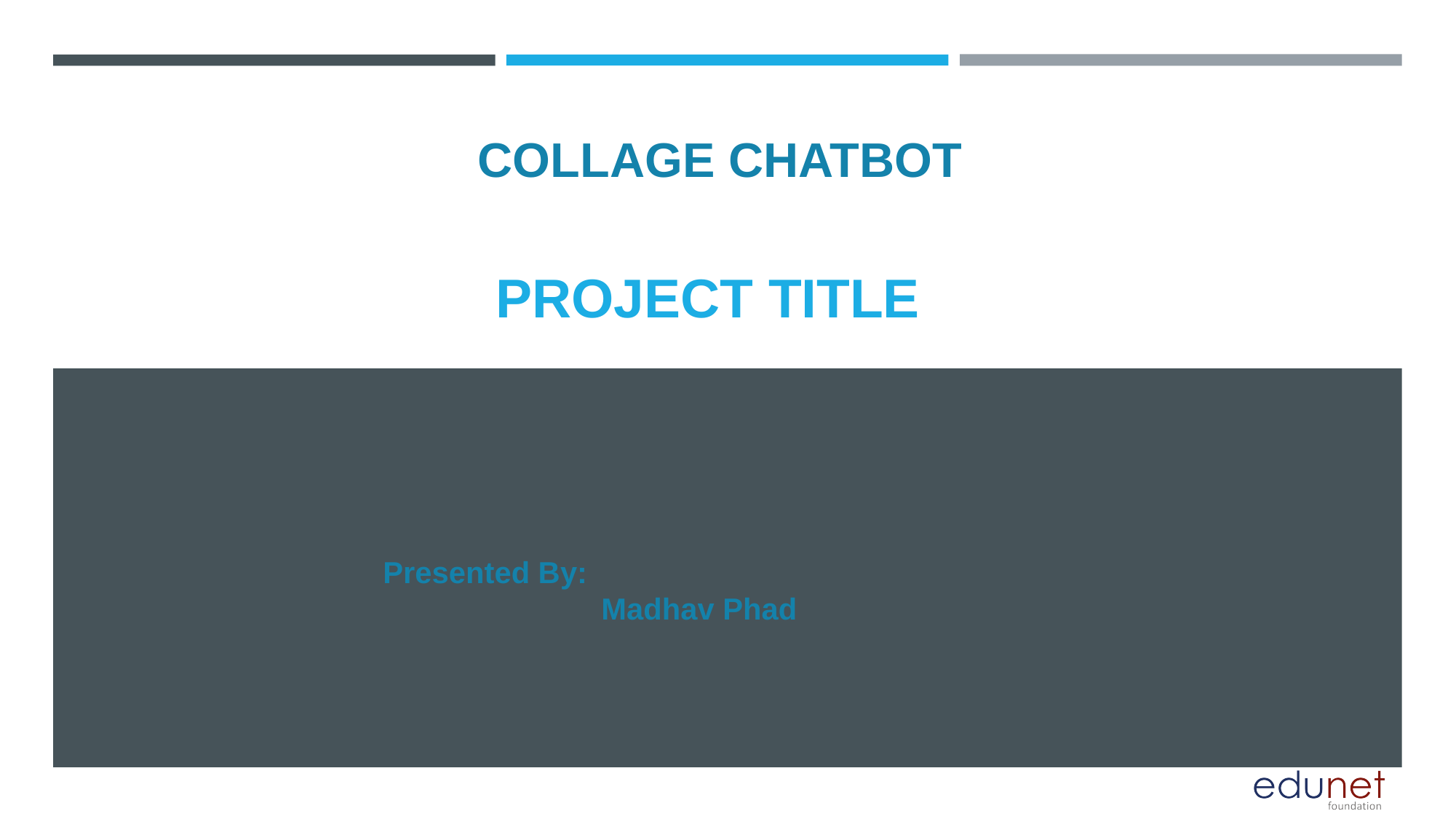

COLLAGE CHATBOT
# PROJECT TITLE
Presented By:
		Madhav Phad